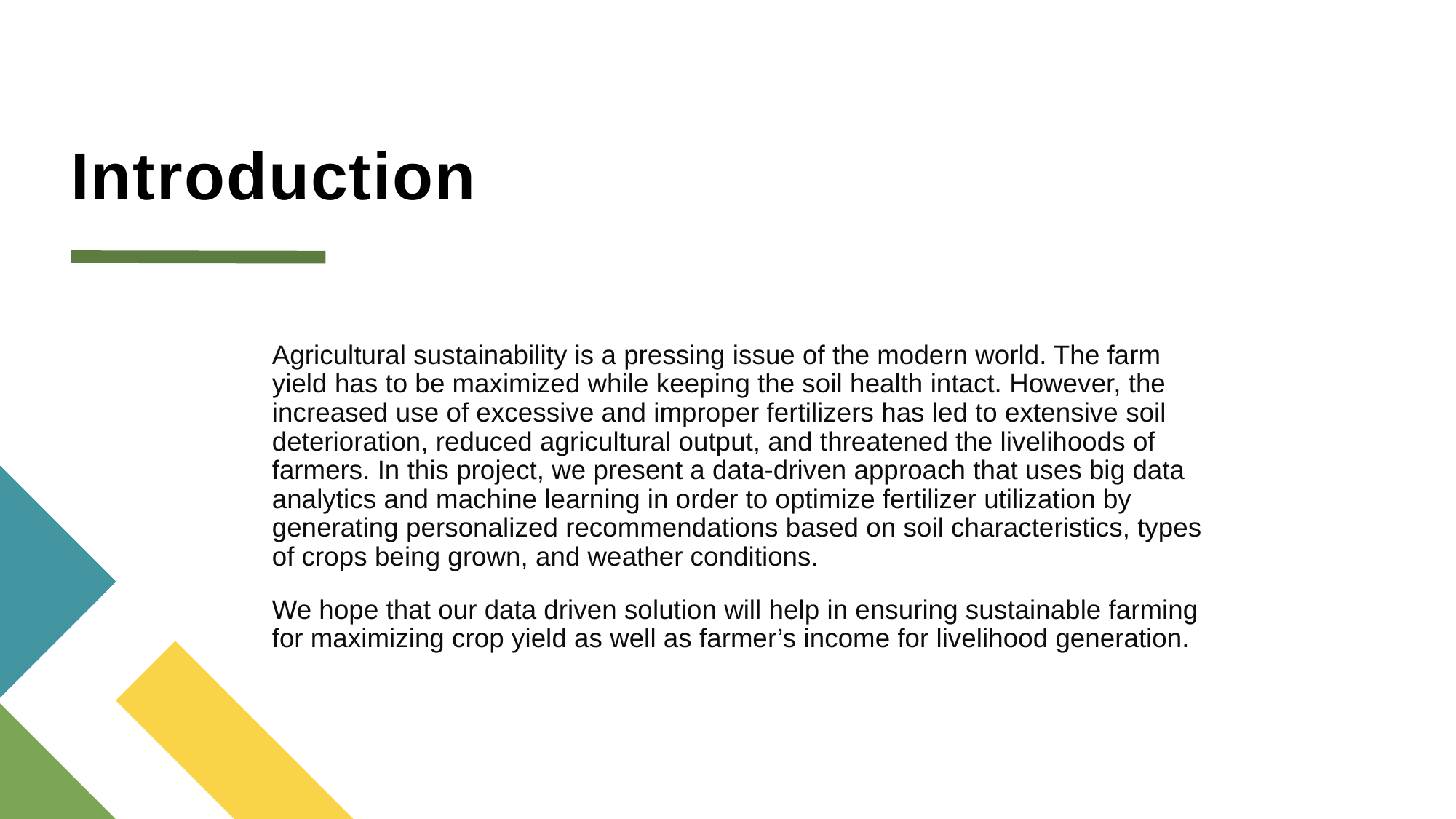

# Introduction
Agricultural sustainability is a pressing issue of the modern world. The farm yield has to be maximized while keeping the soil health intact. However, the increased use of excessive and improper fertilizers has led to extensive soil deterioration, reduced agricultural output, and threatened the livelihoods of farmers. In this project, we present a data-driven approach that uses big data analytics and machine learning in order to optimize fertilizer utilization by generating personalized recommendations based on soil characteristics, types of crops being grown, and weather conditions.
We hope that our data driven solution will help in ensuring sustainable farming for maximizing crop yield as well as farmer’s income for livelihood generation.